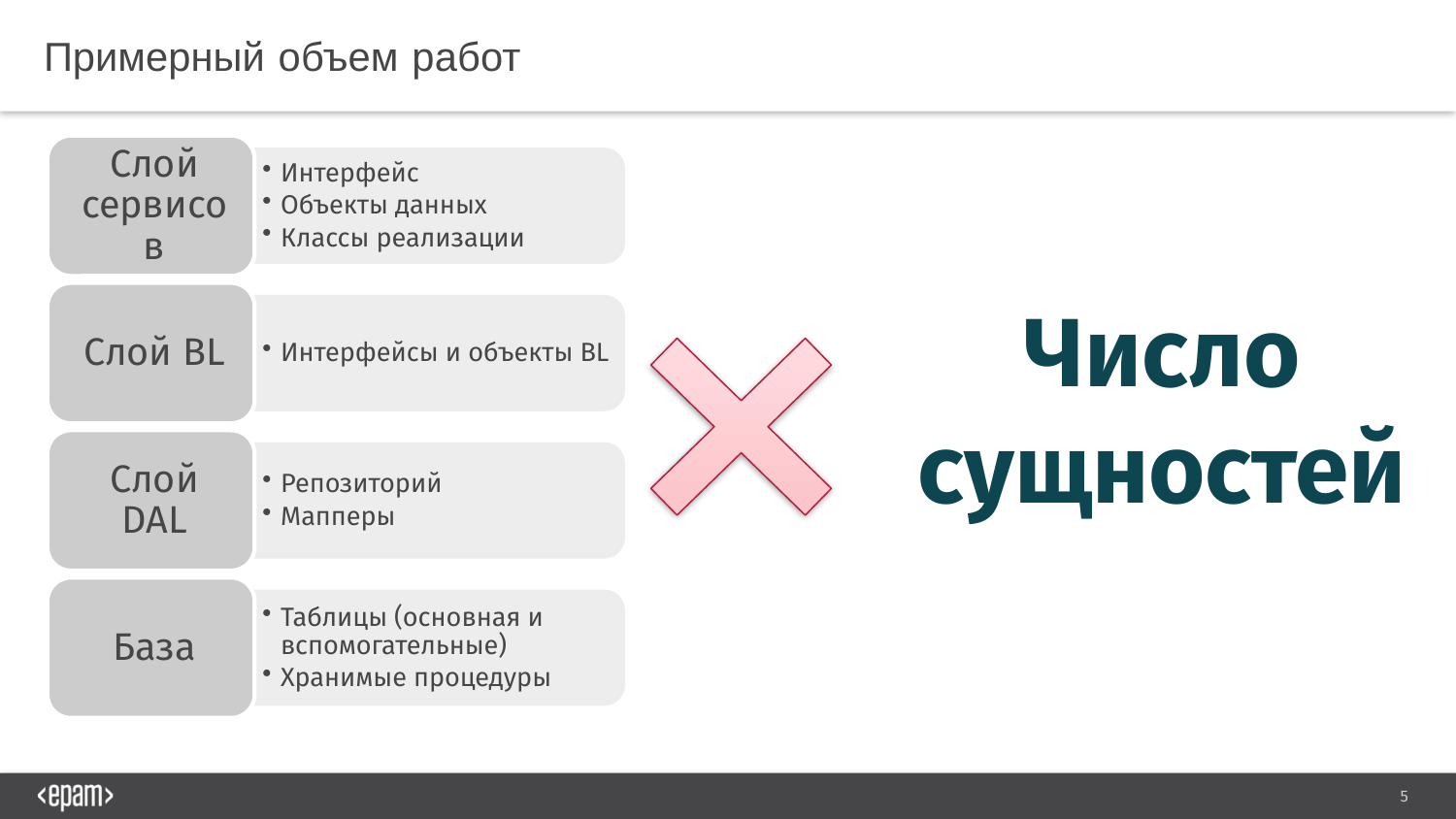

Примерный объем работ
Интерфейс
Объекты данных
Классы реализации
Слой сервисов
Интерфейсы и объекты BL
Слой BL
Репозиторий
Мапперы
Слой DAL
Таблицы (основная и вспомогательные)
Хранимые процедуры
База

Число сущностей